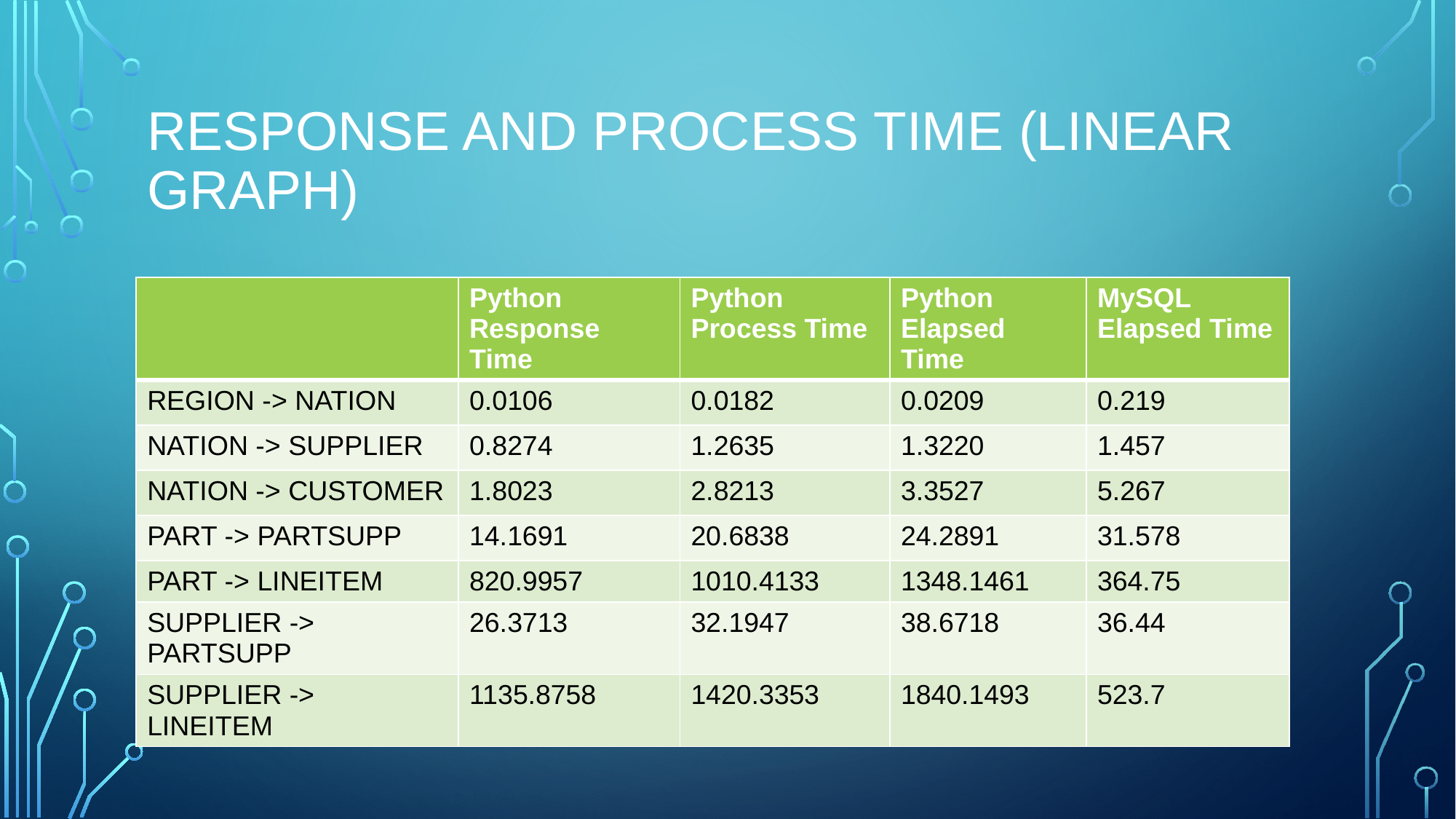

# Response and process time (LINEAR GRAPH)
|  | Python Response Time | Python Process Time | Python Elapsed Time | MySQL Elapsed Time |
| --- | --- | --- | --- | --- |
| REGION -> NATION | 0.0106 | 0.0182 | 0.0209 | 0.219 |
| NATION -> SUPPLIER | 0.8274 | 1.2635 | 1.3220 | 1.457 |
| NATION -> CUSTOMER | 1.8023 | 2.8213 | 3.3527 | 5.267 |
| PART -> PARTSUPP | 14.1691 | 20.6838 | 24.2891 | 31.578 |
| PART -> LINEITEM | 820.9957 | 1010.4133 | 1348.1461 | 364.75 |
| SUPPLIER -> PARTSUPP | 26.3713 | 32.1947 | 38.6718 | 36.44 |
| SUPPLIER -> LINEITEM | 1135.8758 | 1420.3353 | 1840.1493 | 523.7 |